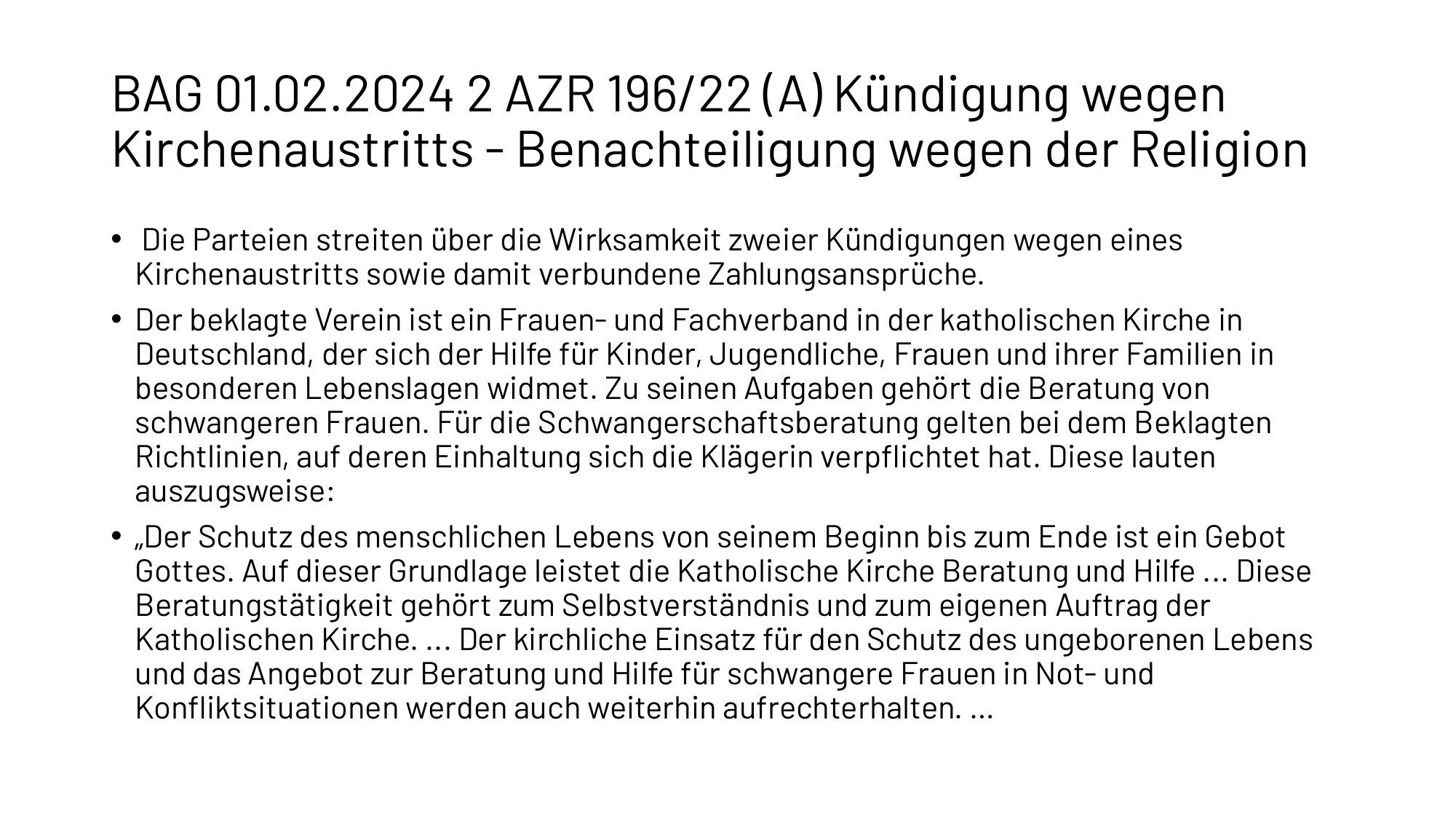

# BAG 01.02.2024 2 AZR 196/22 (A) Kündigung wegen Kirchenaustritts - Benachteiligung wegen der Religion
 Die Parteien streiten über die Wirksamkeit zweier Kündigungen wegen eines Kirchenaustritts sowie damit verbundene Zahlungsansprüche.
Der beklagte Verein ist ein Frauen- und Fachverband in der katholischen Kirche in Deutschland, der sich der Hilfe für Kinder, Jugendliche, Frauen und ihrer Familien in besonderen Lebenslagen widmet. Zu seinen Aufgaben gehört die Beratung von schwangeren Frauen. Für die Schwangerschaftsberatung gelten bei dem Beklagten Richtlinien, auf deren Einhaltung sich die Klägerin verpflichtet hat. Diese lauten auszugsweise:
„Der Schutz des menschlichen Lebens von seinem Beginn bis zum Ende ist ein Gebot Gottes. Auf dieser Grundlage leistet die Katholische Kirche Beratung und Hilfe ... Diese Beratungstätigkeit gehört zum Selbstverständnis und zum eigenen Auftrag der Katholischen Kirche. ... Der kirchliche Einsatz für den Schutz des ungeborenen Lebens und das Angebot zur Beratung und Hilfe für schwangere Frauen in Not- und Konfliktsituationen werden auch weiterhin aufrechterhalten. …